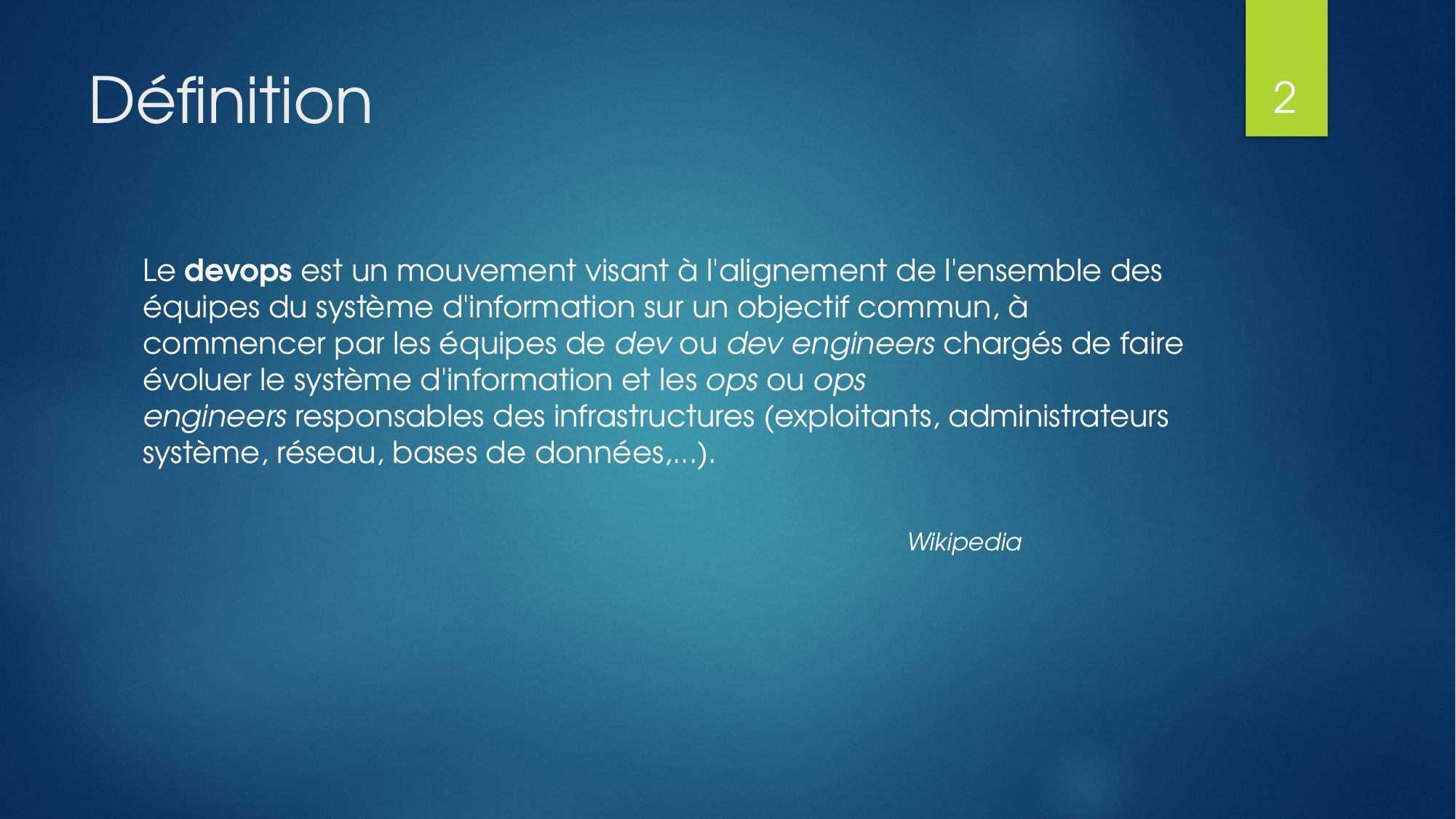

2
# Définition
Le devops est un mouvement visant à l'alignement de l'ensemble des équipes du système d'information sur un objectif commun, à commencer par les équipes de dev ou dev engineers chargés de faire évoluer le système d'information et les ops ou ops engineers responsables des infrastructures (exploitants, administrateurs système, réseau, bases de données,...).
																Wikipedia